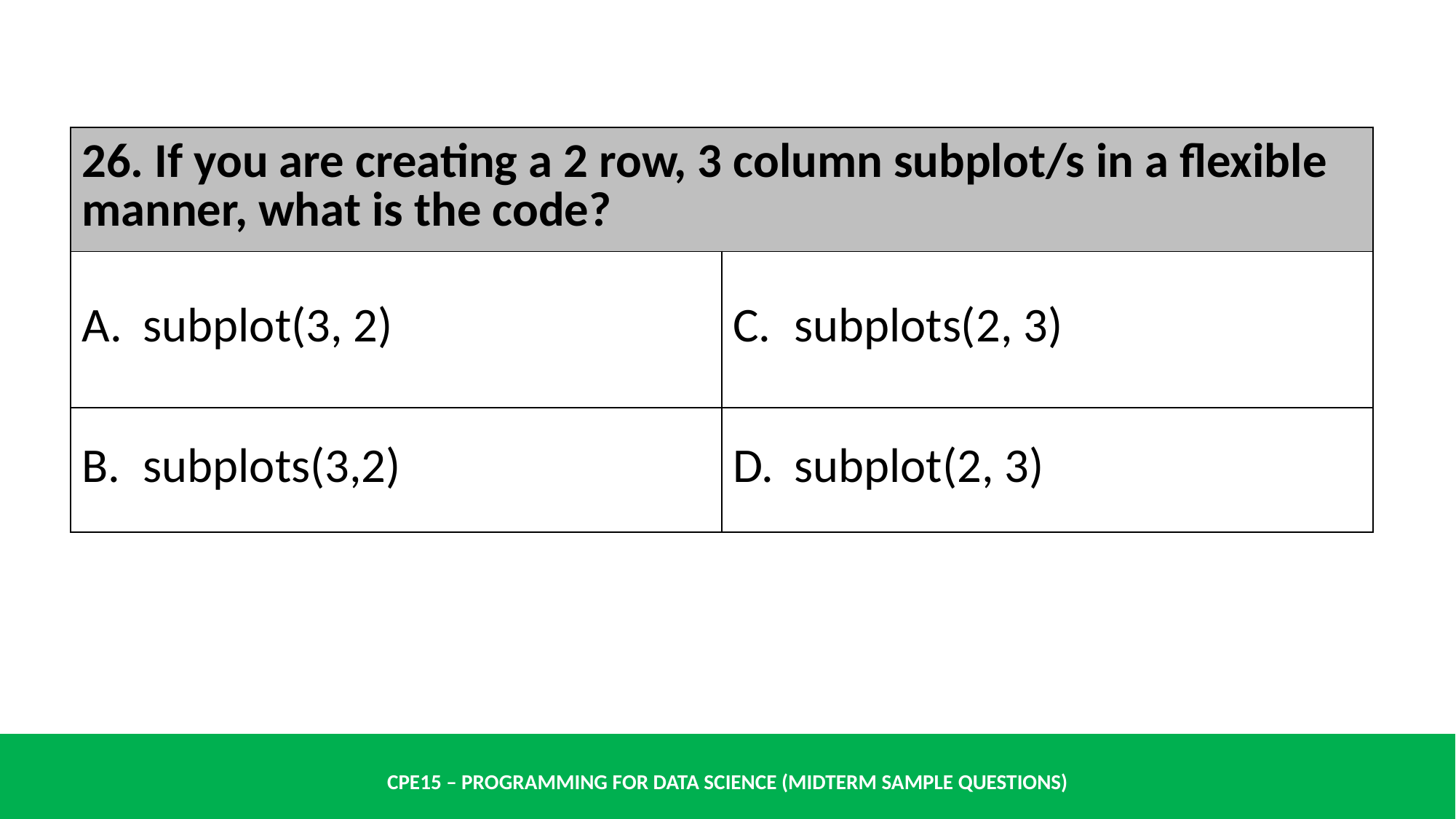

| 26. If you are creating a 2 row, 3 column subplot/s in a flexible manner, what is the code? |  |
| --- | --- |
| subplot(3, 2) | subplots(2, 3) |
| subplots(3,2) | subplot(2, 3) |